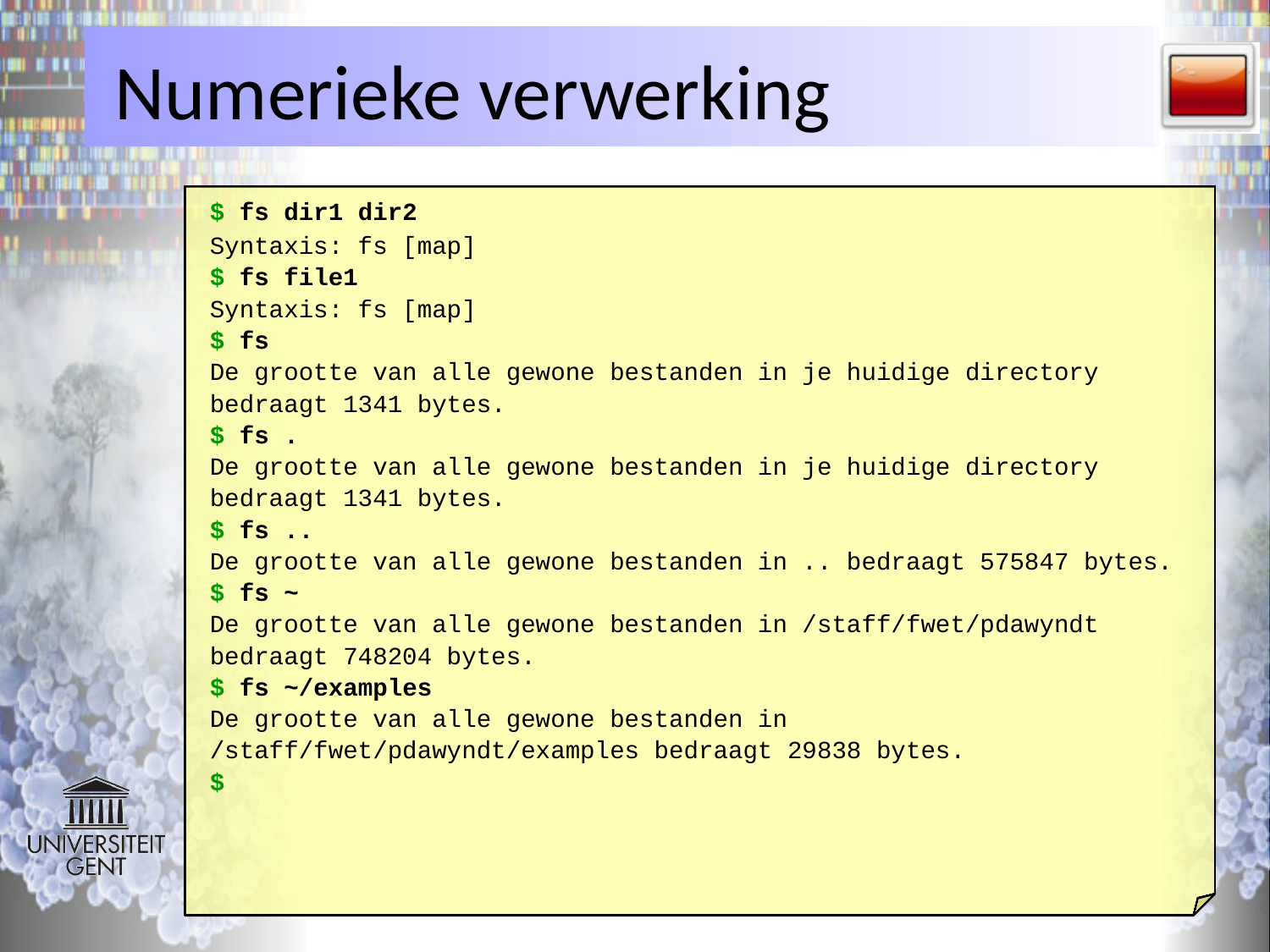

# Numerieke verwerking

Syntaxis: fs [map]
$

  fs file1

Syntaxis: fs [map]
$

  fs

De grootte van alle gewone bestanden in je huidige directory
bedraagt 1341 bytes.
$

  fs .

De grootte van alle gewone bestanden in je huidige directory
bedraagt 1341 bytes.
$

  fs ..

De grootte van alle gewone bestanden in .. bedraagt 575847 bytes.
$

  fs ~

De grootte van alle gewone bestanden in /staff/fwet/pdawyndt
bedraagt 748204 bytes.
$

  fs ~/examples

De grootte van alle gewone bestanden in
/staff/fwet/pdawyndt/examples bedraagt 29838 bytes.
$
$ fs dir1 dir2